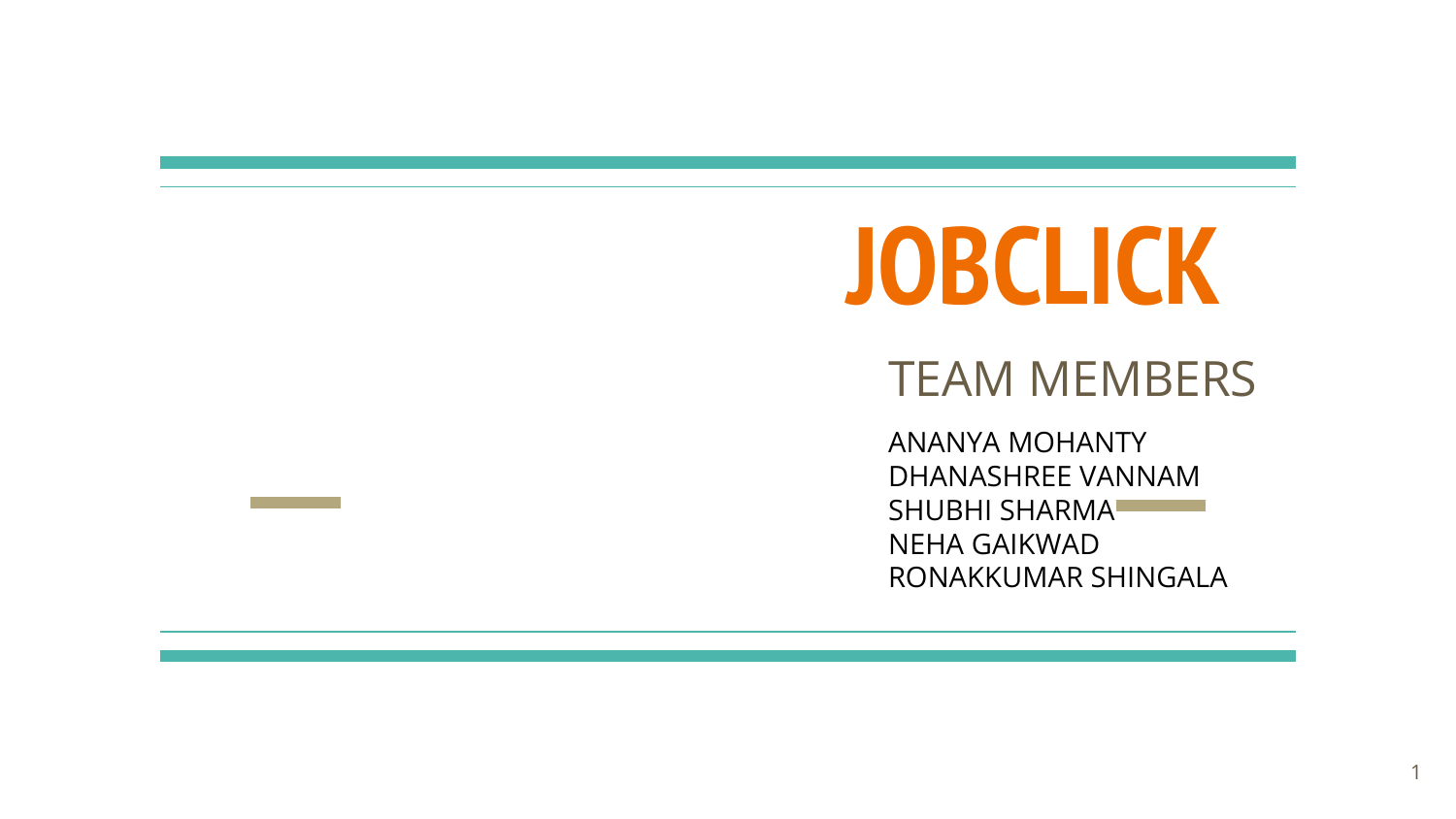

# JOBCLICK
TEAM MEMBERS
ANANYA MOHANTY
DHANASHREE VANNAM
SHUBHI SHARMA
NEHA GAIKWAD
RONAKKUMAR SHINGALA

1